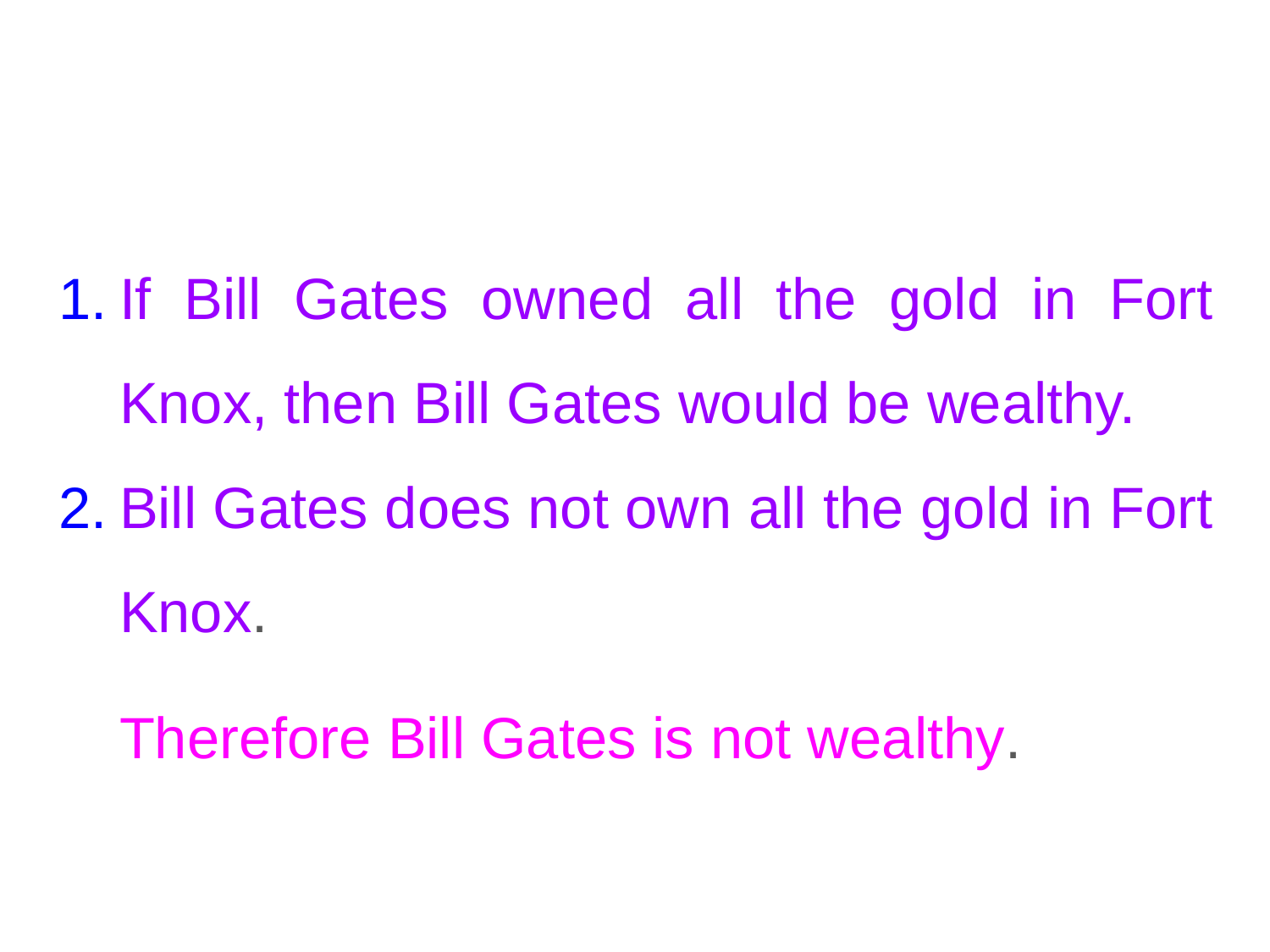

#
If Bill Gates owned all the gold in Fort Knox, then Bill Gates would be wealthy.
Bill Gates does not own all the gold in Fort Knox.
Therefore Bill Gates is not wealthy.